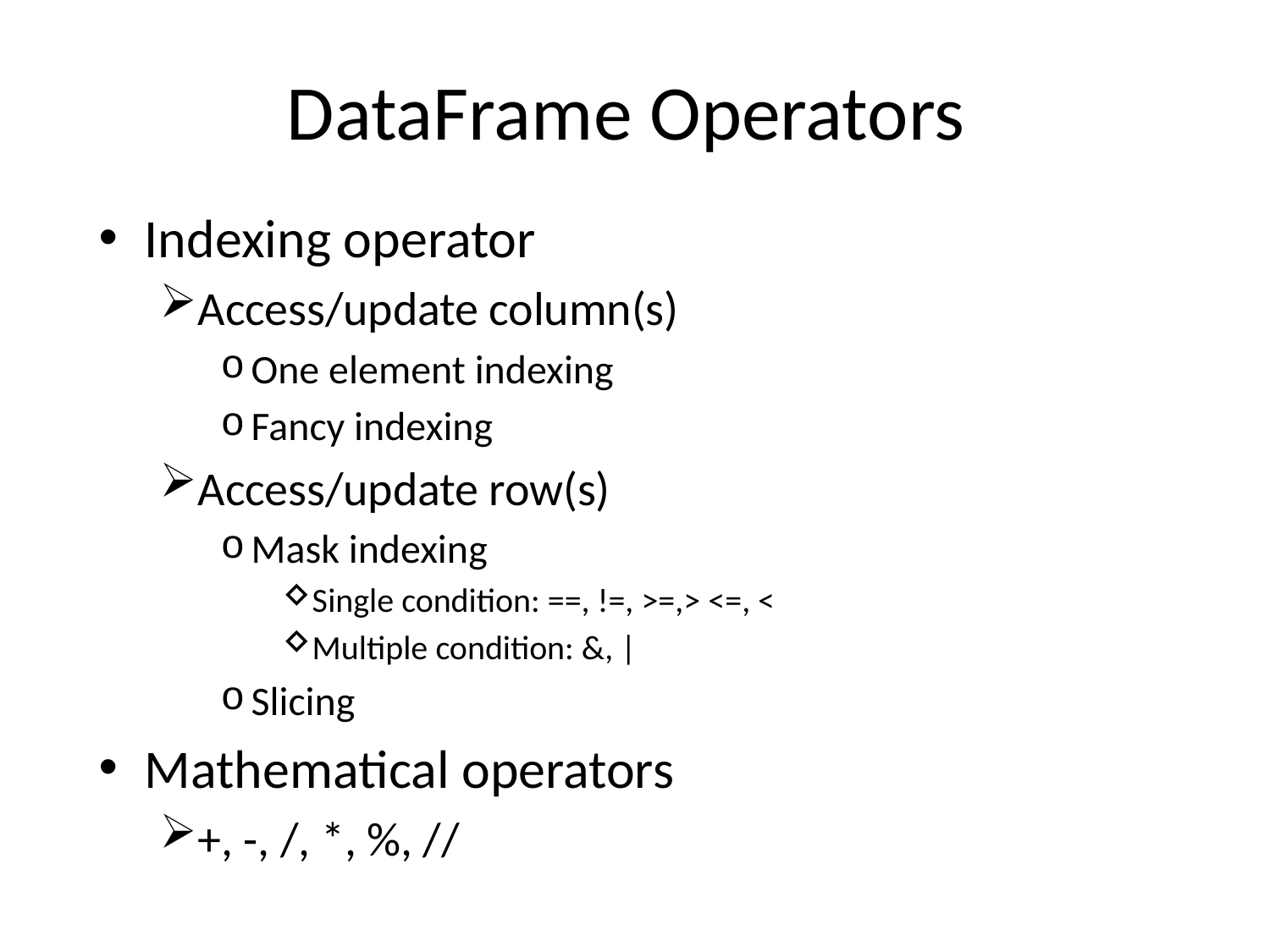

# DataFrame Operators
Indexing operator
Access/update column(s)
One element indexing
Fancy indexing
Access/update row(s)
Mask indexing
Single condition: ==, !=, >=,> <=, <
Multiple condition: &, |
Slicing
Mathematical operators
+, -, /, *, %, //